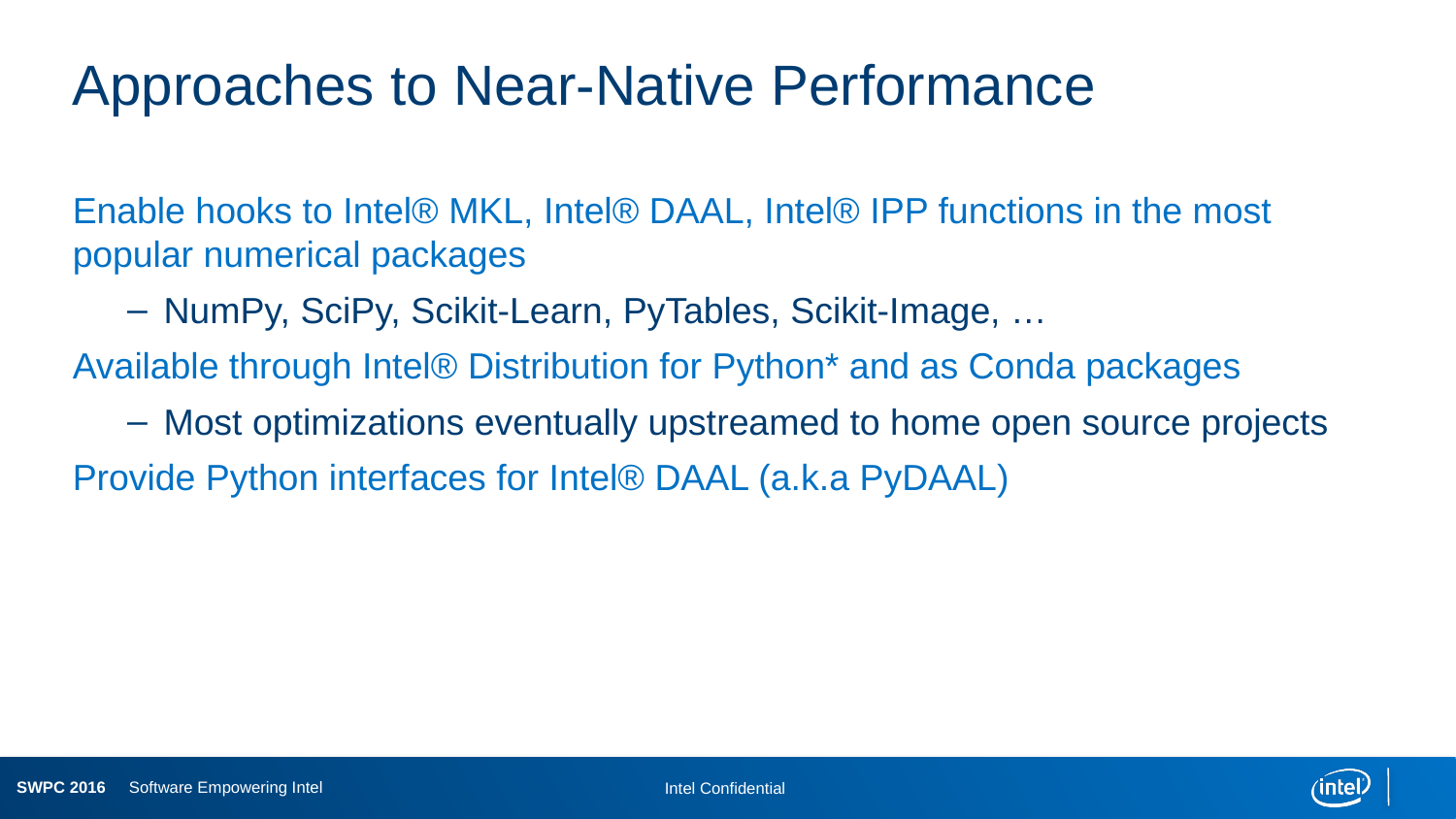

# Approaches to Near-Native Performance
Enable hooks to Intel® MKL, Intel® DAAL, Intel® IPP functions in the most popular numerical packages
NumPy, SciPy, Scikit-Learn, PyTables, Scikit-Image, …
Available through Intel® Distribution for Python* and as Conda packages
Most optimizations eventually upstreamed to home open source projects
Provide Python interfaces for Intel® DAAL (a.k.a PyDAAL)